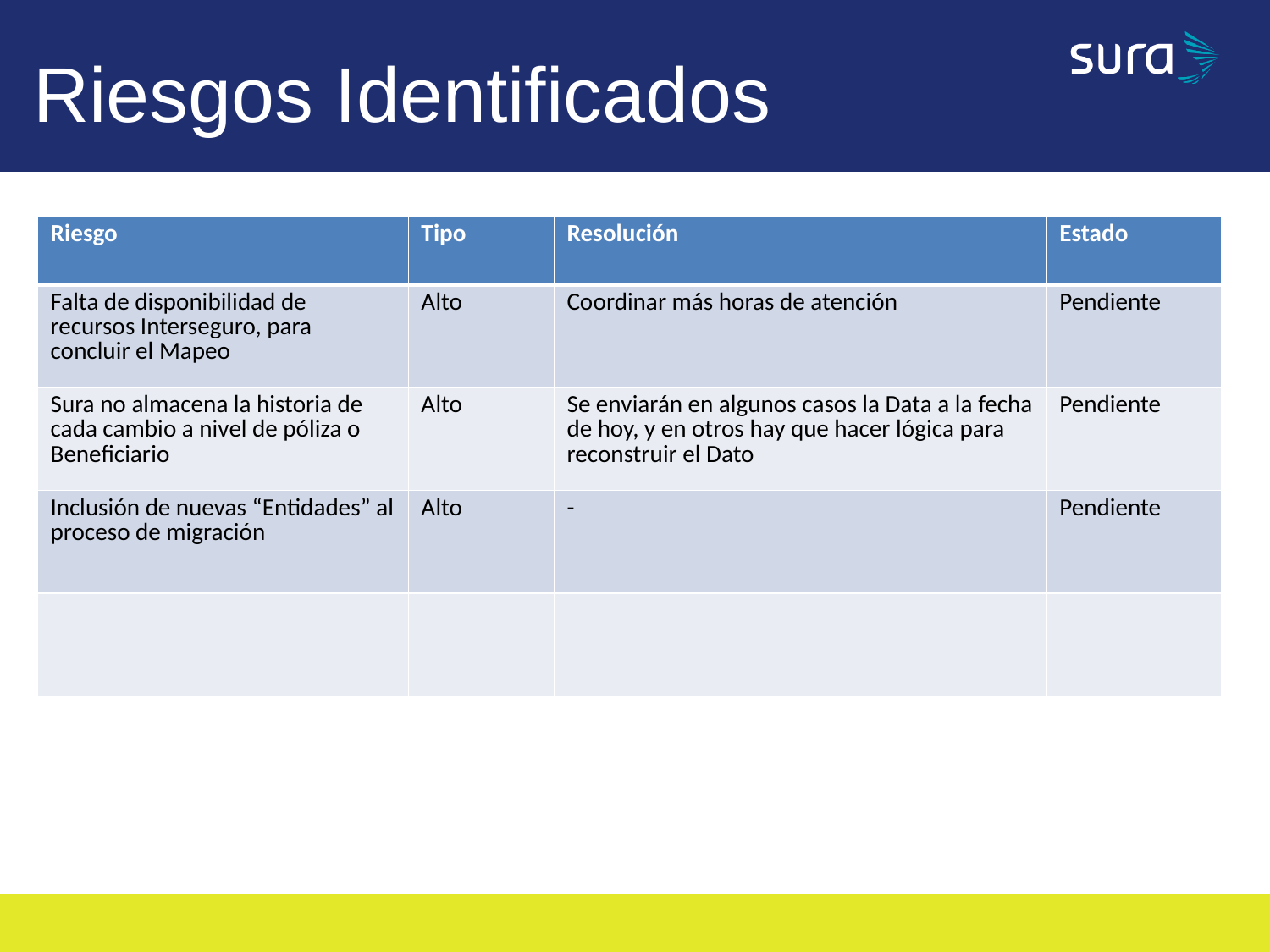

Riesgos Identificados
| Riesgo | Tipo | Resolución | Estado |
| --- | --- | --- | --- |
| Falta de disponibilidad de recursos Interseguro, para concluir el Mapeo | Alto | Coordinar más horas de atención | Pendiente |
| Sura no almacena la historia de cada cambio a nivel de póliza o Beneficiario | Alto | Se enviarán en algunos casos la Data a la fecha de hoy, y en otros hay que hacer lógica para reconstruir el Dato | Pendiente |
| Inclusión de nuevas “Entidades” al proceso de migración | Alto | - | Pendiente |
|  |  |  |  |